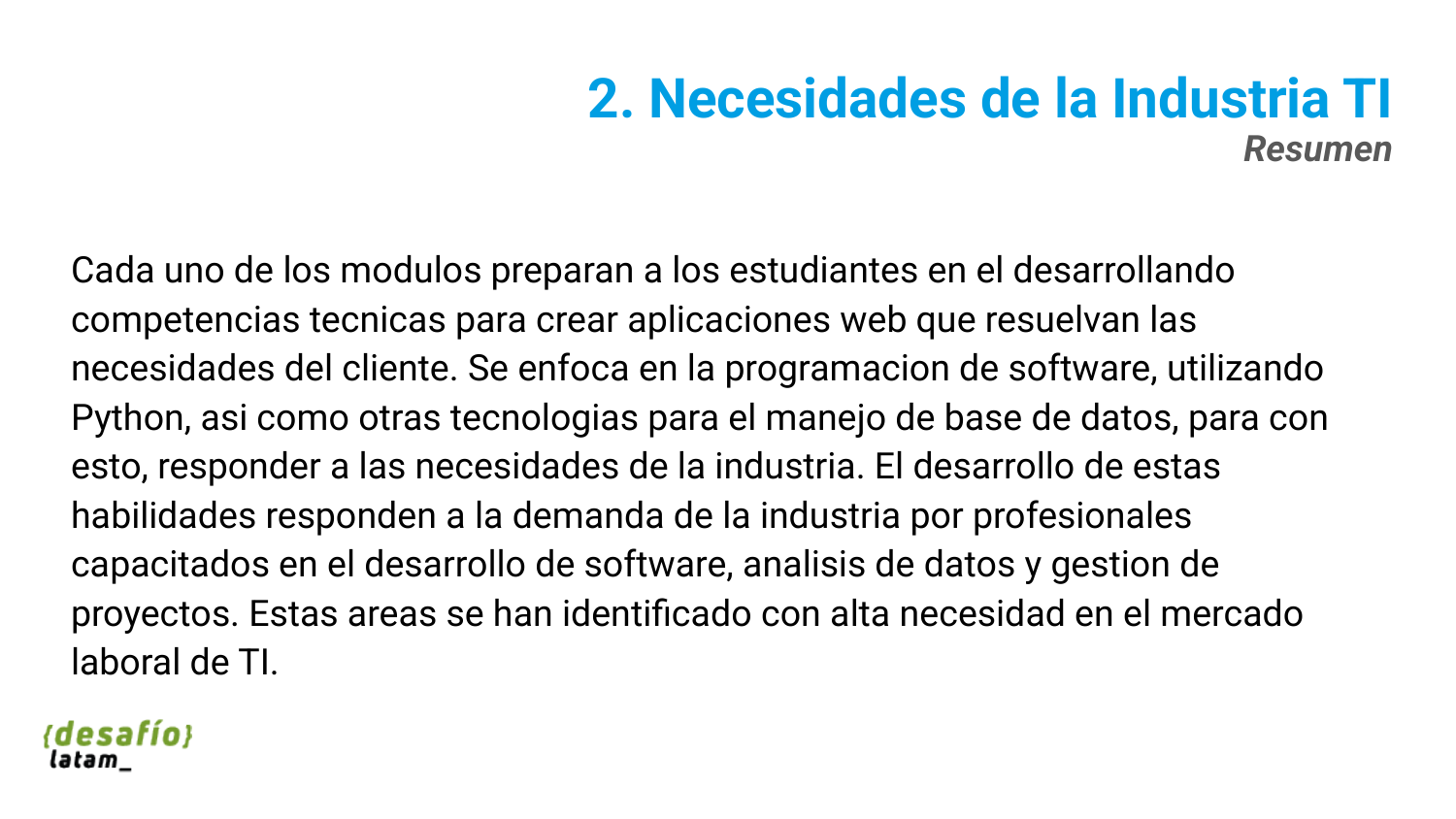

# 2. Necesidades de la Industria TI
Resumen
Cada uno de los modulos preparan a los estudiantes en el desarrollando competencias tecnicas para crear aplicaciones web que resuelvan las necesidades del cliente. Se enfoca en la programacion de software, utilizando Python, asi como otras tecnologias para el manejo de base de datos, para con esto, responder a las necesidades de la industria. El desarrollo de estas habilidades responden a la demanda de la industria por profesionales capacitados en el desarrollo de software, analisis de datos y gestion de proyectos. Estas areas se han identificado con alta necesidad en el mercado laboral de TI.